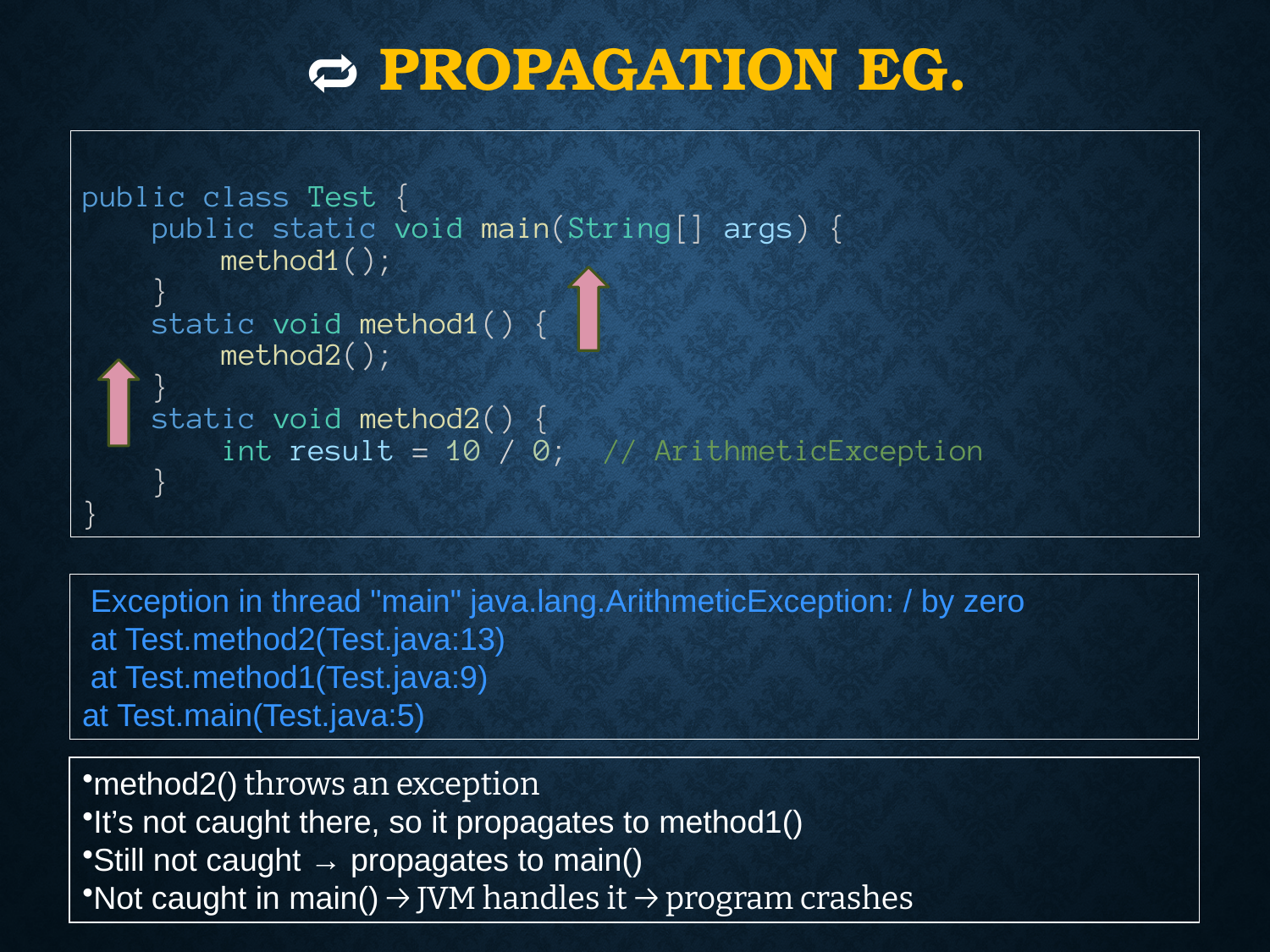

# 🔁 Propagation eg.
public class Test {
    public static void main(String[] args) {
        method1();
    }
    static void method1() {
        method2();
    }
    static void method2() {
        int result = 10 / 0;  // ArithmeticException
    }
}

Exception in thread "main" java.lang.ArithmeticException: / by zero
at Test.method2(Test.java:13)
at Test.method1(Test.java:9)
at Test.main(Test.java:5)
method2() throws an exception
It’s not caught there, so it propagates to method1()
Still not caught → propagates to main()
Not caught in main() → JVM handles it → program crashes